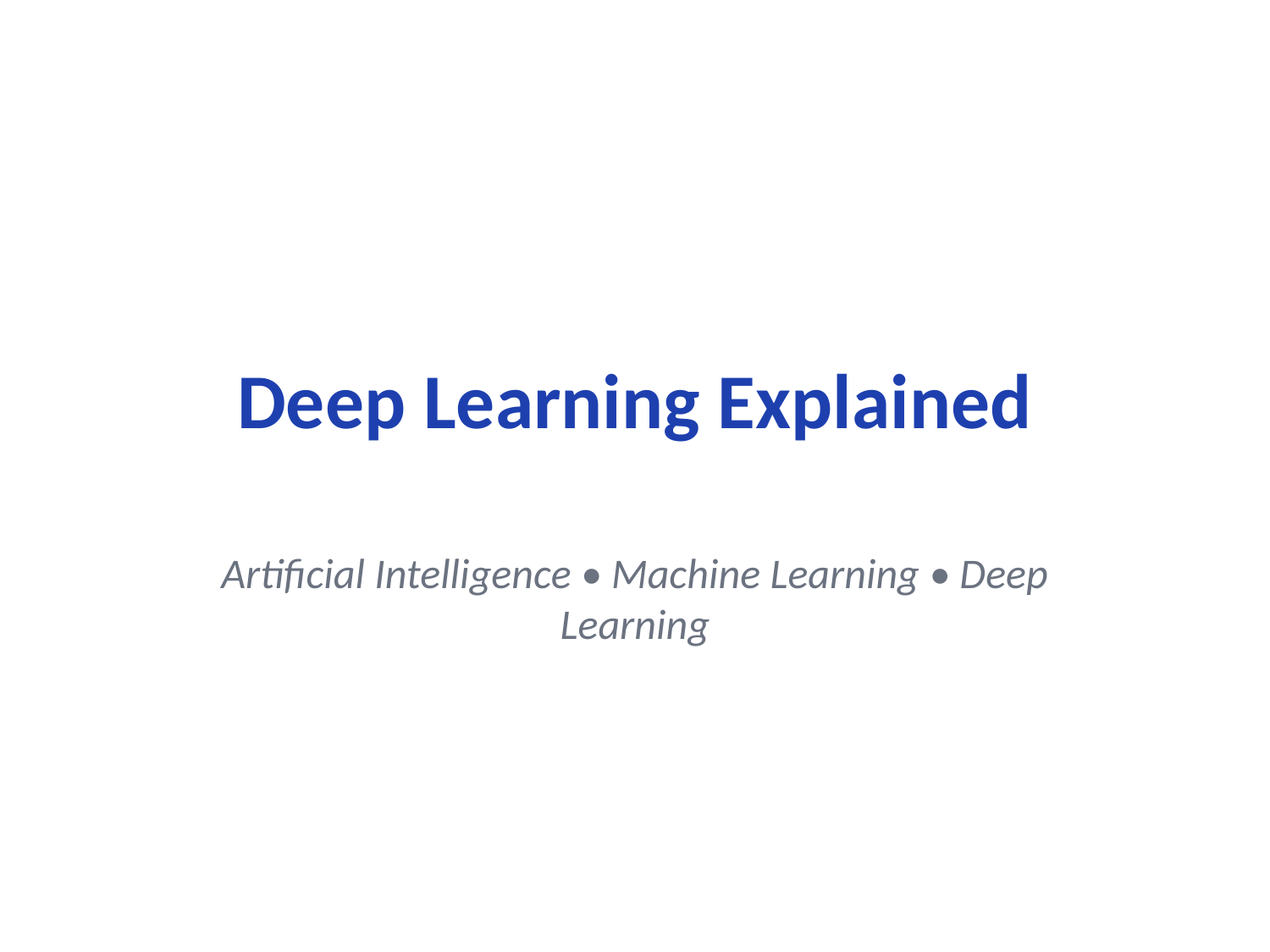

# Deep Learning Explained
Artificial Intelligence • Machine Learning • Deep Learning